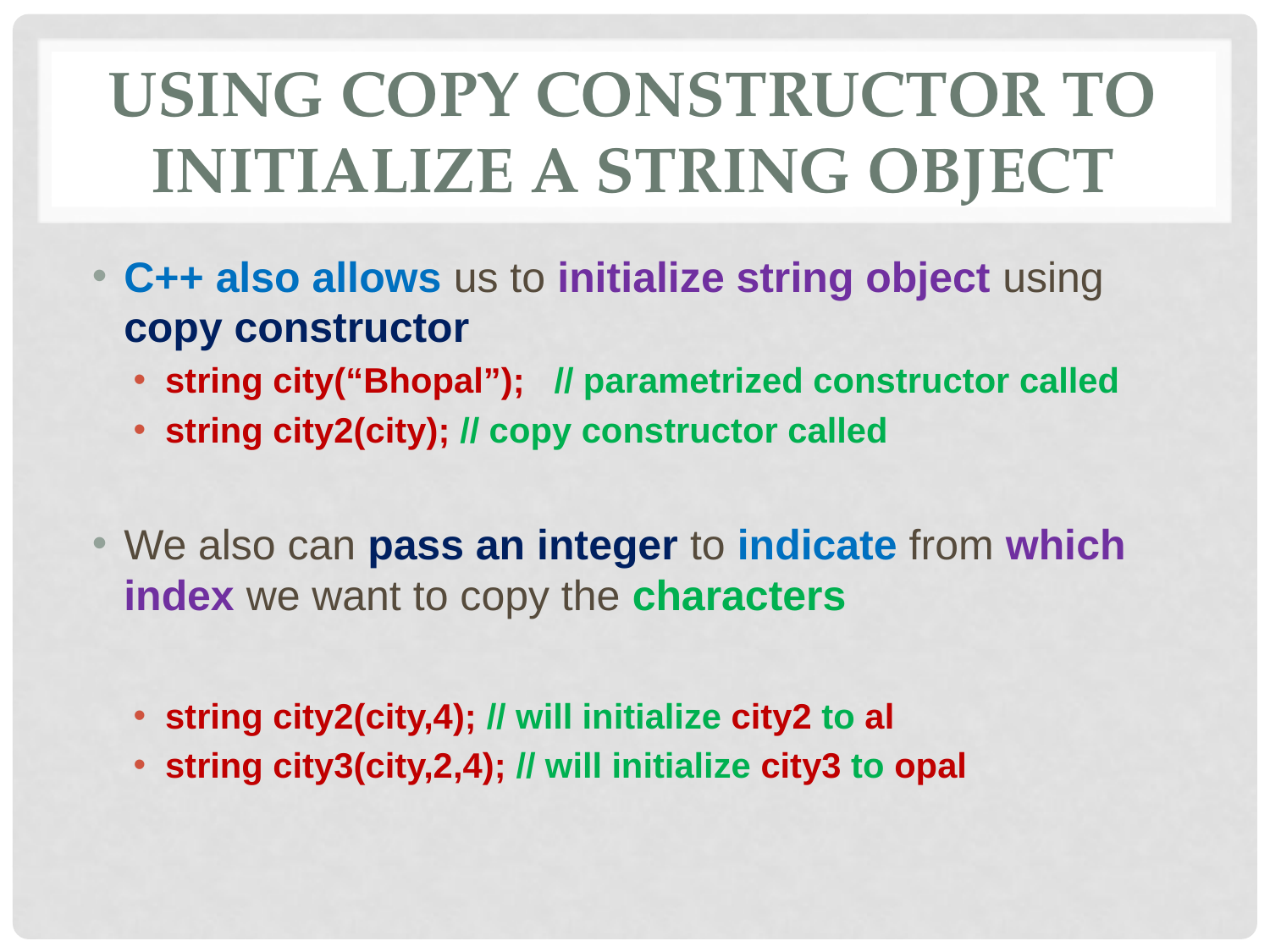

# Using copy constructor to initialize A string object
C++ also allows us to initialize string object using copy constructor
string city(“Bhopal”);   // parametrized constructor called
string city2(city); // copy constructor called

We also can pass an integer to indicate from which index we want to copy the characters

string city2(city,4); // will initialize city2 to al
string city3(city,2,4); // will initialize city3 to opal